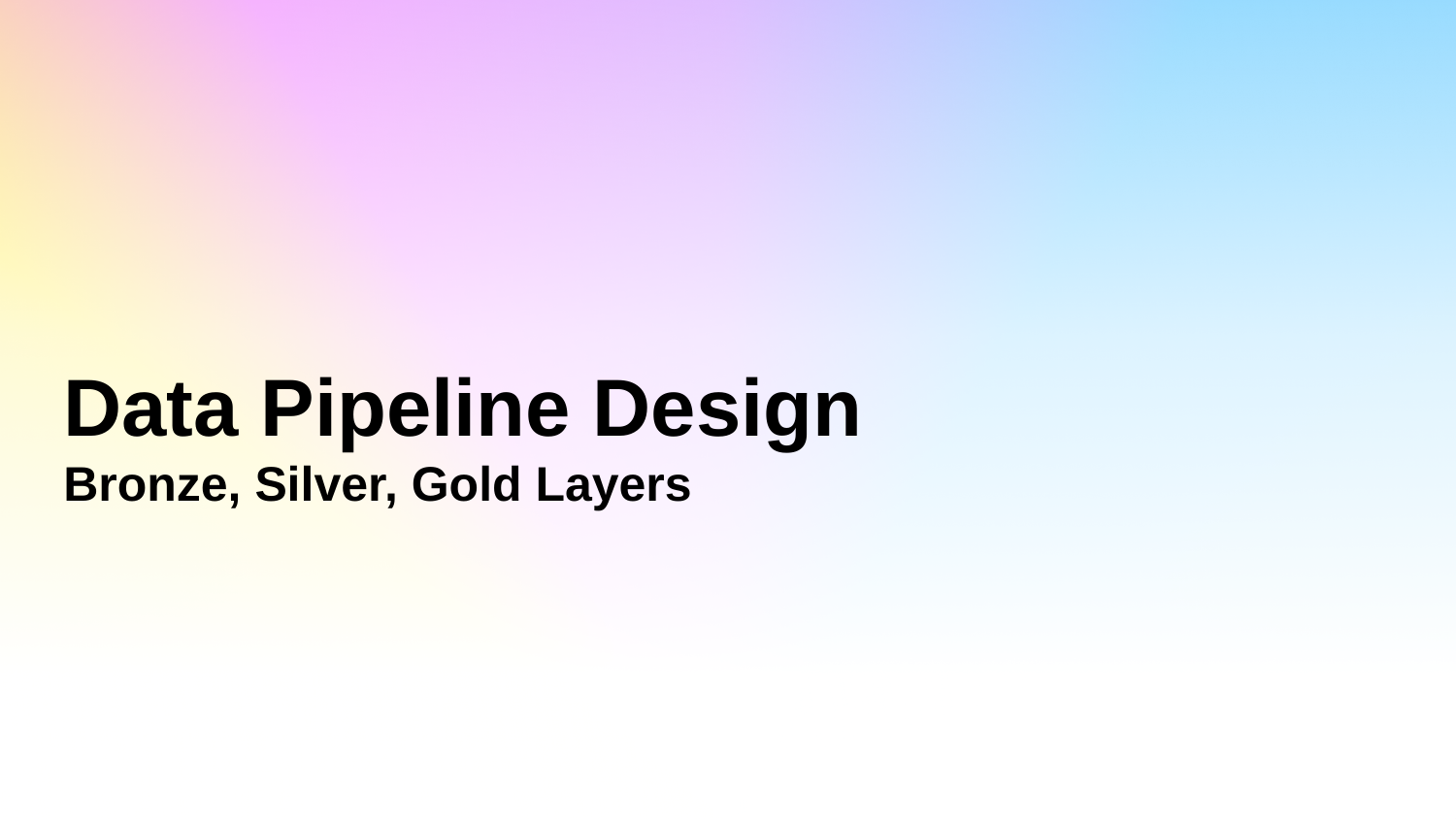

Data Pipeline Design
Bronze, Silver, Gold Layers